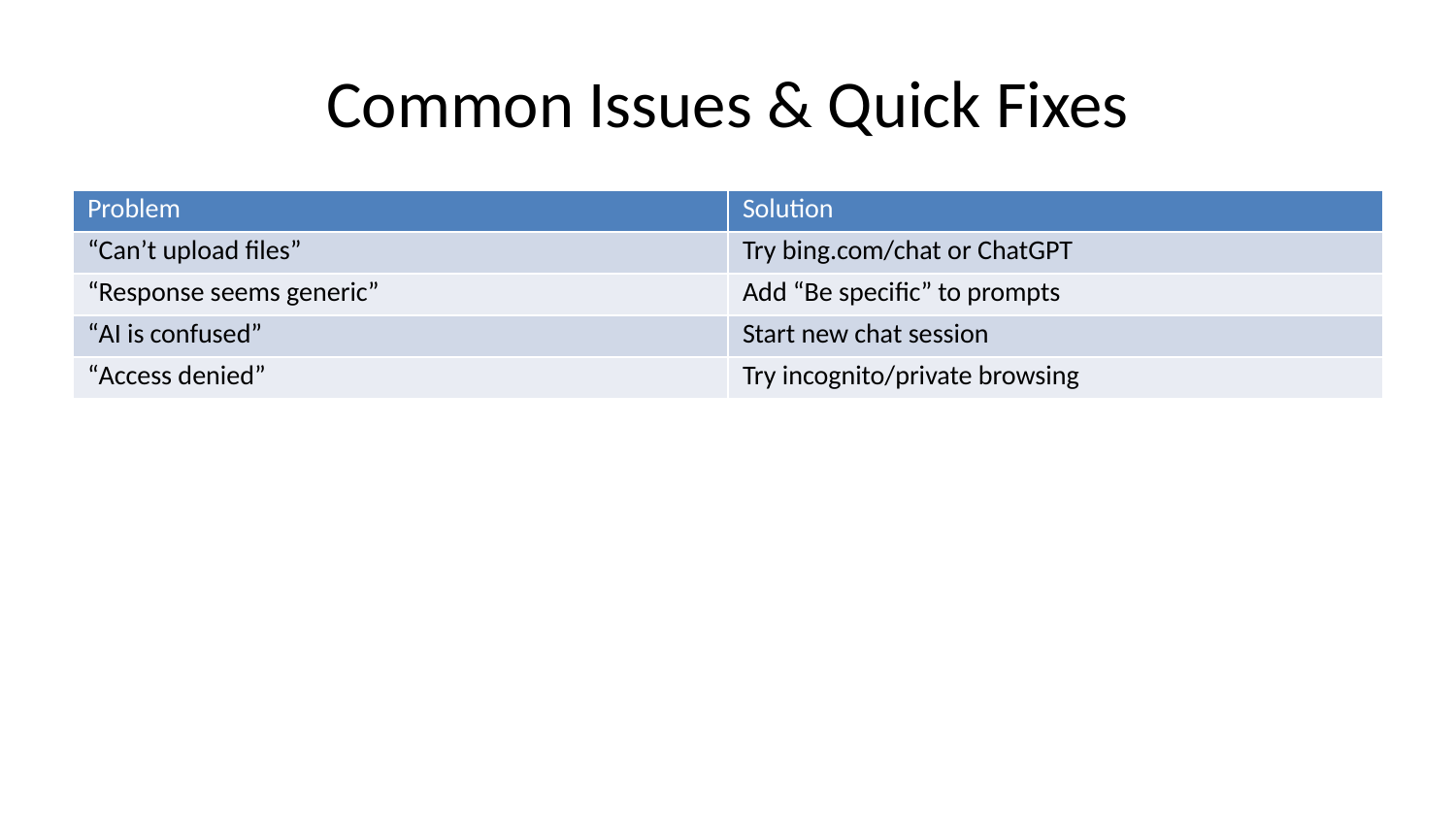

# Common Issues & Quick Fixes
| Problem | Solution |
| --- | --- |
| “Can’t upload files” | Try bing.com/chat or ChatGPT |
| “Response seems generic” | Add “Be specific” to prompts |
| “AI is confused” | Start new chat session |
| “Access denied” | Try incognito/private browsing |